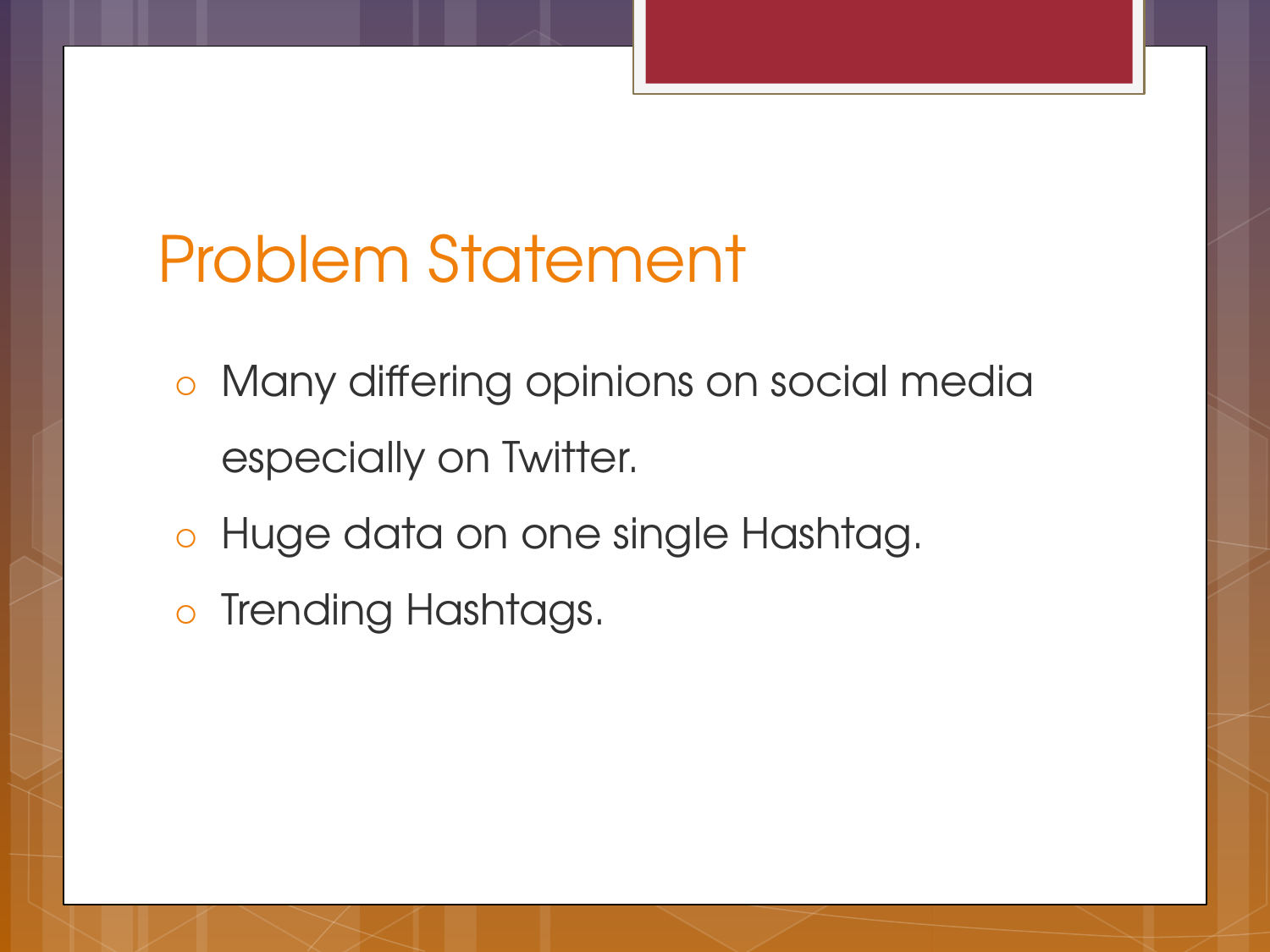

# Problem Statement
Many differing opinions on social media especially on Twitter.
Huge data on one single Hashtag.
Trending Hashtags.